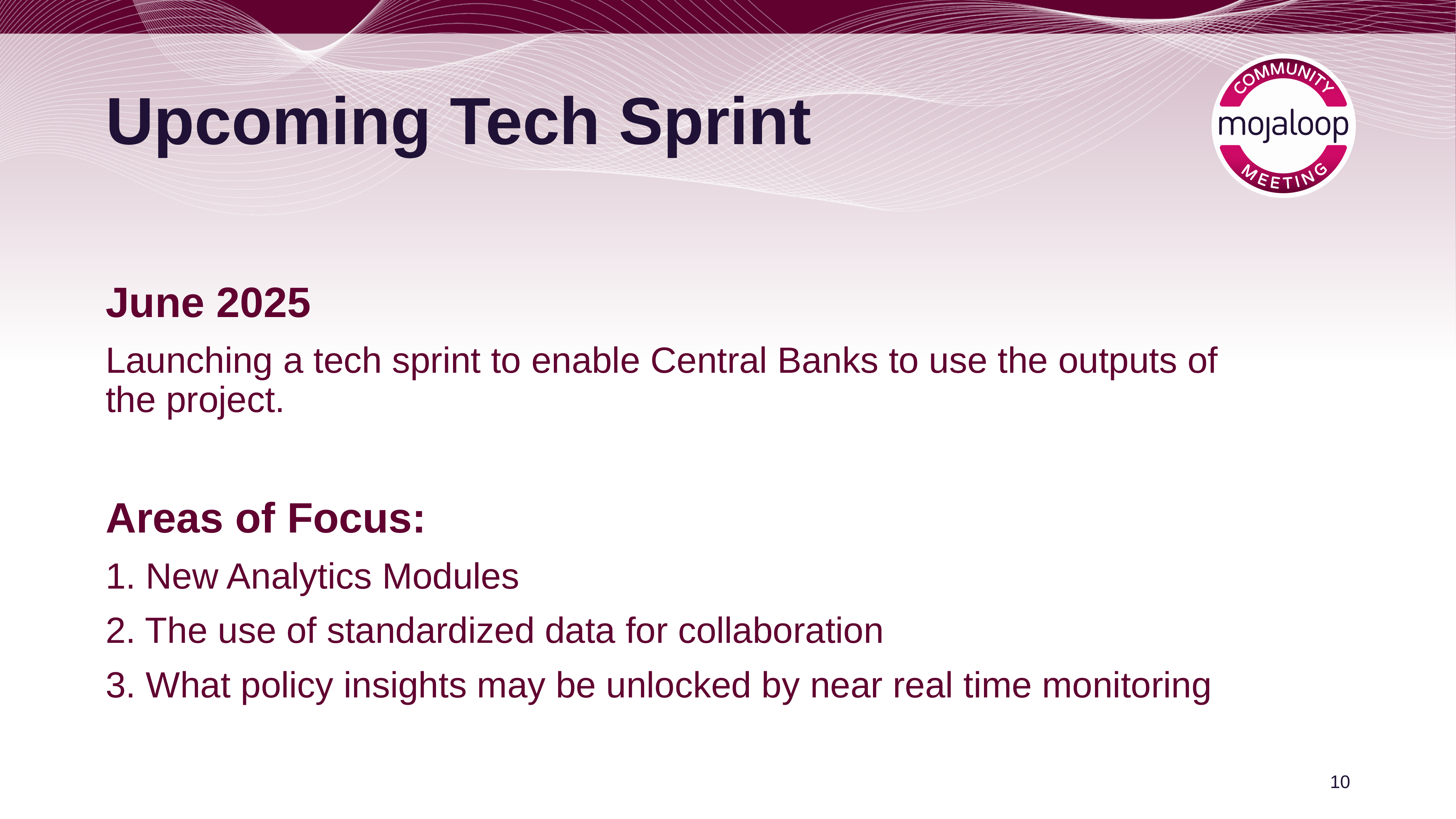

# Upcoming Tech Sprint
June 2025
Launching a tech sprint to enable Central Banks to use the outputs of the project.

Areas of Focus:
1. New Analytics Modules
2. The use of standardized data for collaboration
3. What policy insights may be unlocked by near real time monitoring

10